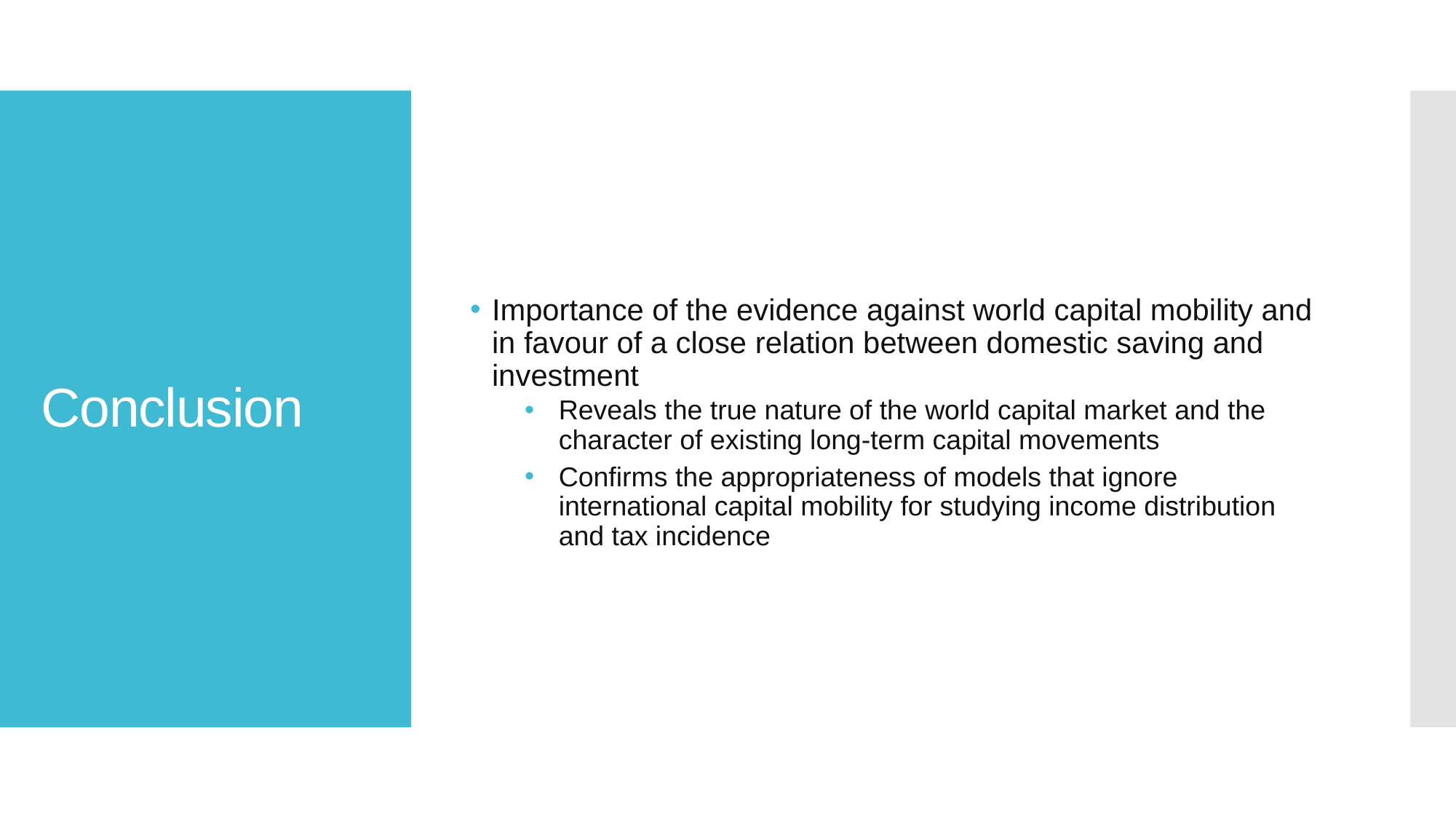

# Conclusion
Importance of the evidence against world capital mobility and in favour of a close relation between domestic saving and investment
Reveals the true nature of the world capital market and the character of existing long-term capital movements
Confirms the appropriateness of models that ignore international capital mobility for studying income distribution and tax incidence